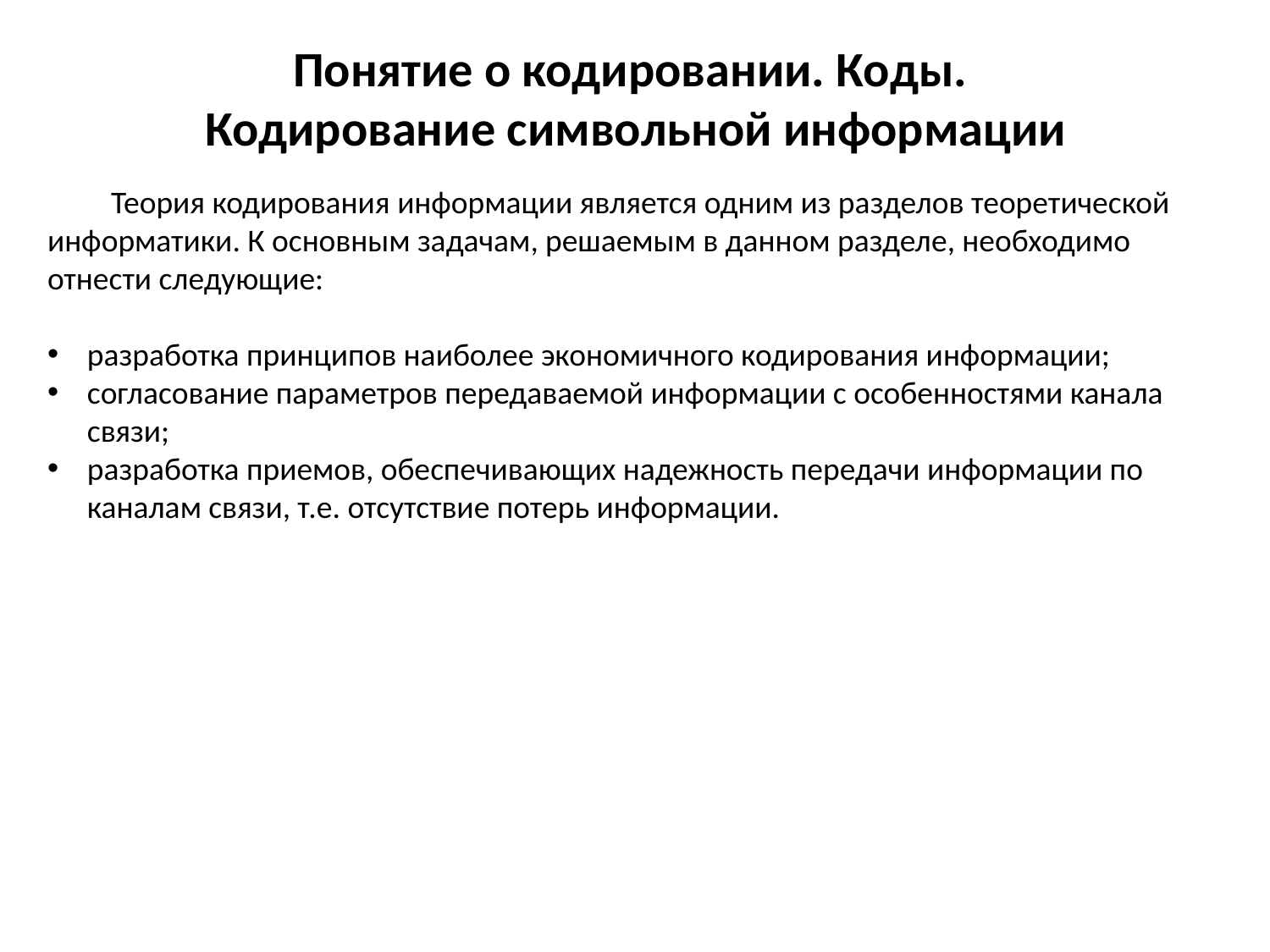

# Понятие о кодировании. Коды. Кодирование символьной информации
Теория кодирования информации является одним из разделов теоретической информатики. К основным задачам, решаемым в данном разделе, необходимо отнести следующие:

разработка принципов наиболее экономичного кодирования информации;
согласование параметров передаваемой информации с особенностями канала связи;
разработка приемов, обеспечивающих надежность передачи информации по каналам связи, т.е. отсутствие потерь информации.